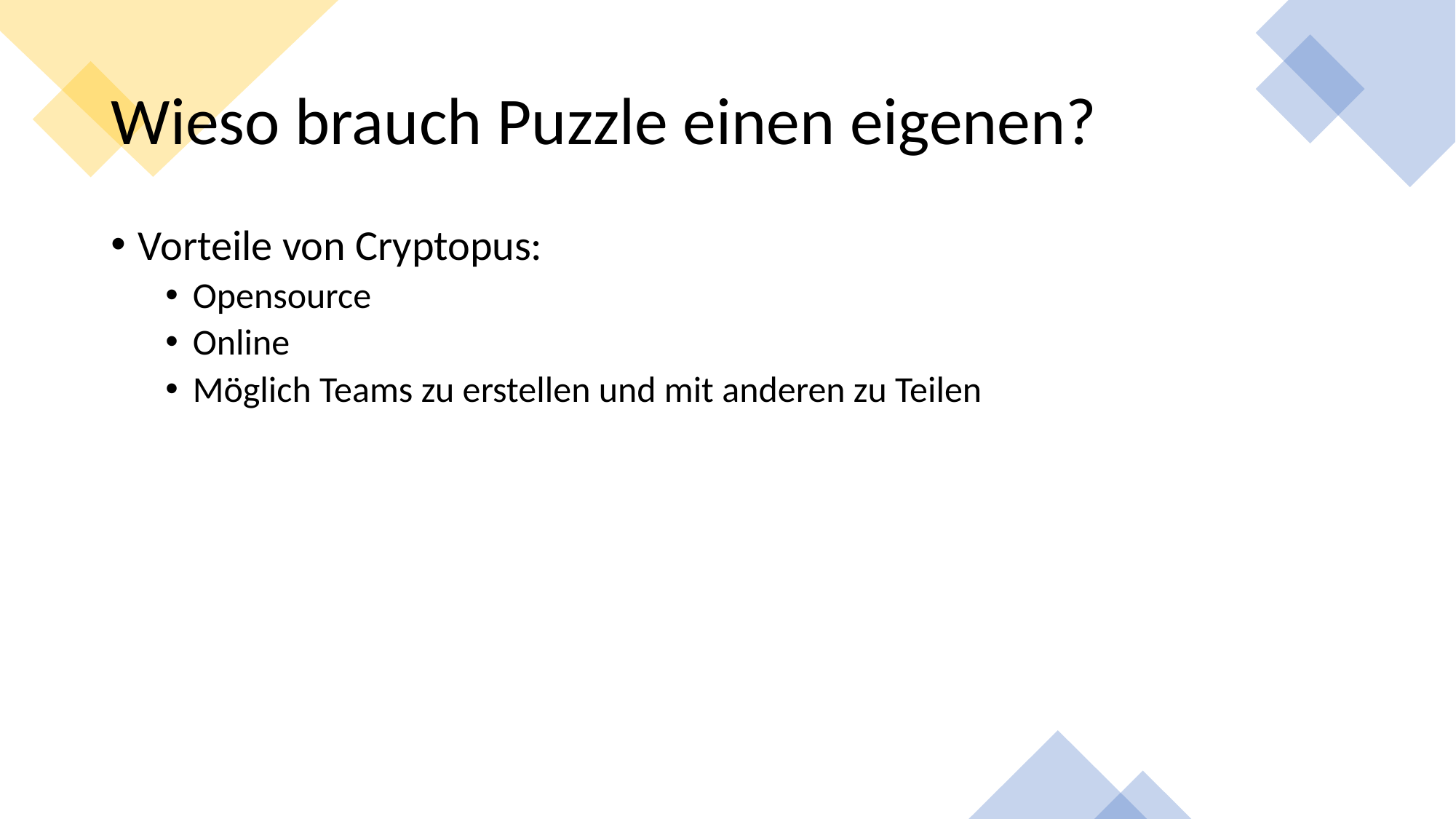

# Wieso brauch Puzzle einen eigenen?

Vorteile von Cryptopus:
Opensource
Online
Möglich Teams zu erstellen und mit anderen zu Teilen